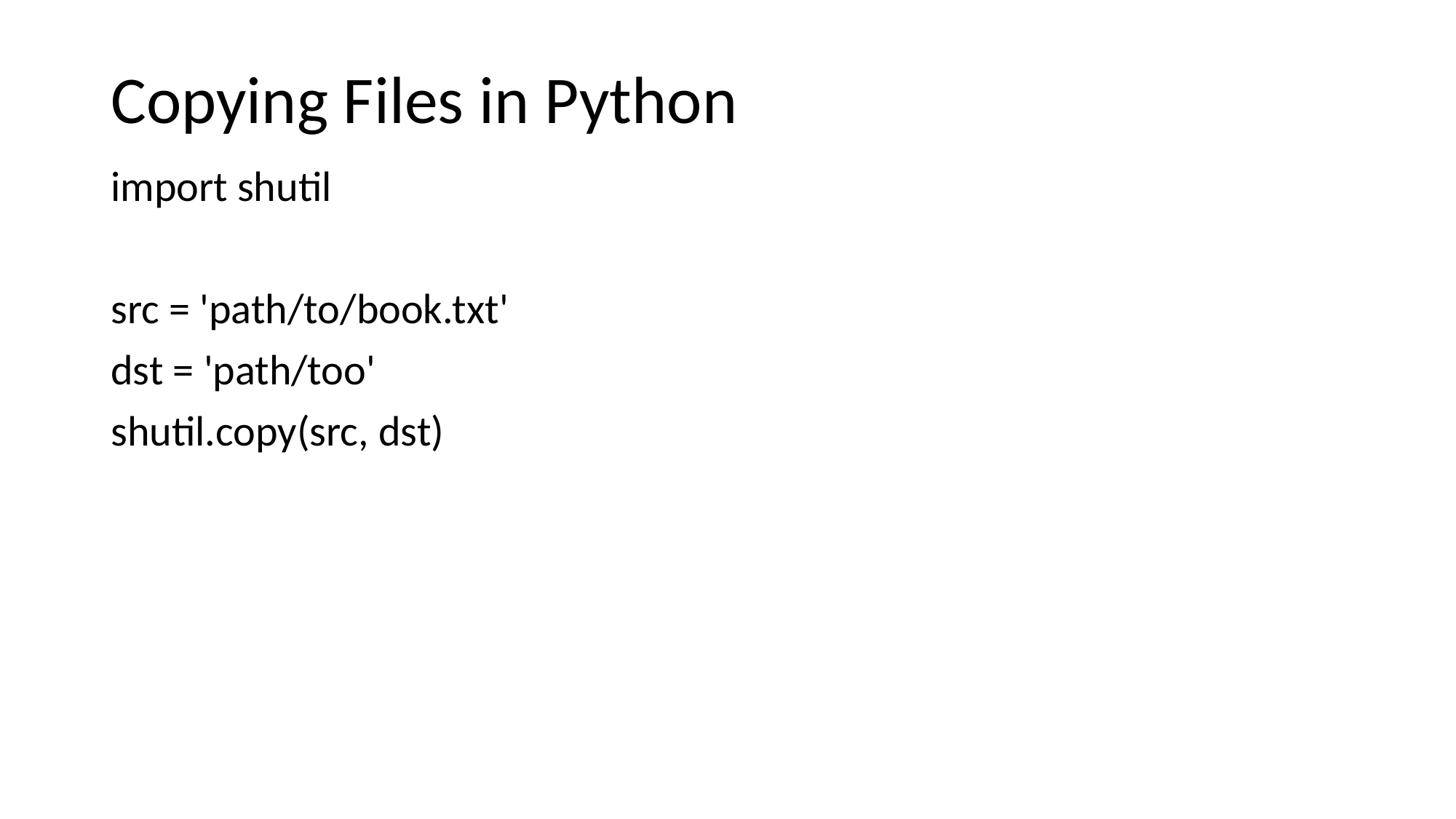

# Copying Files in Python
import shutil

src = 'path/to/book.txt'
dst = 'path/too'
shutil.copy(src, dst)